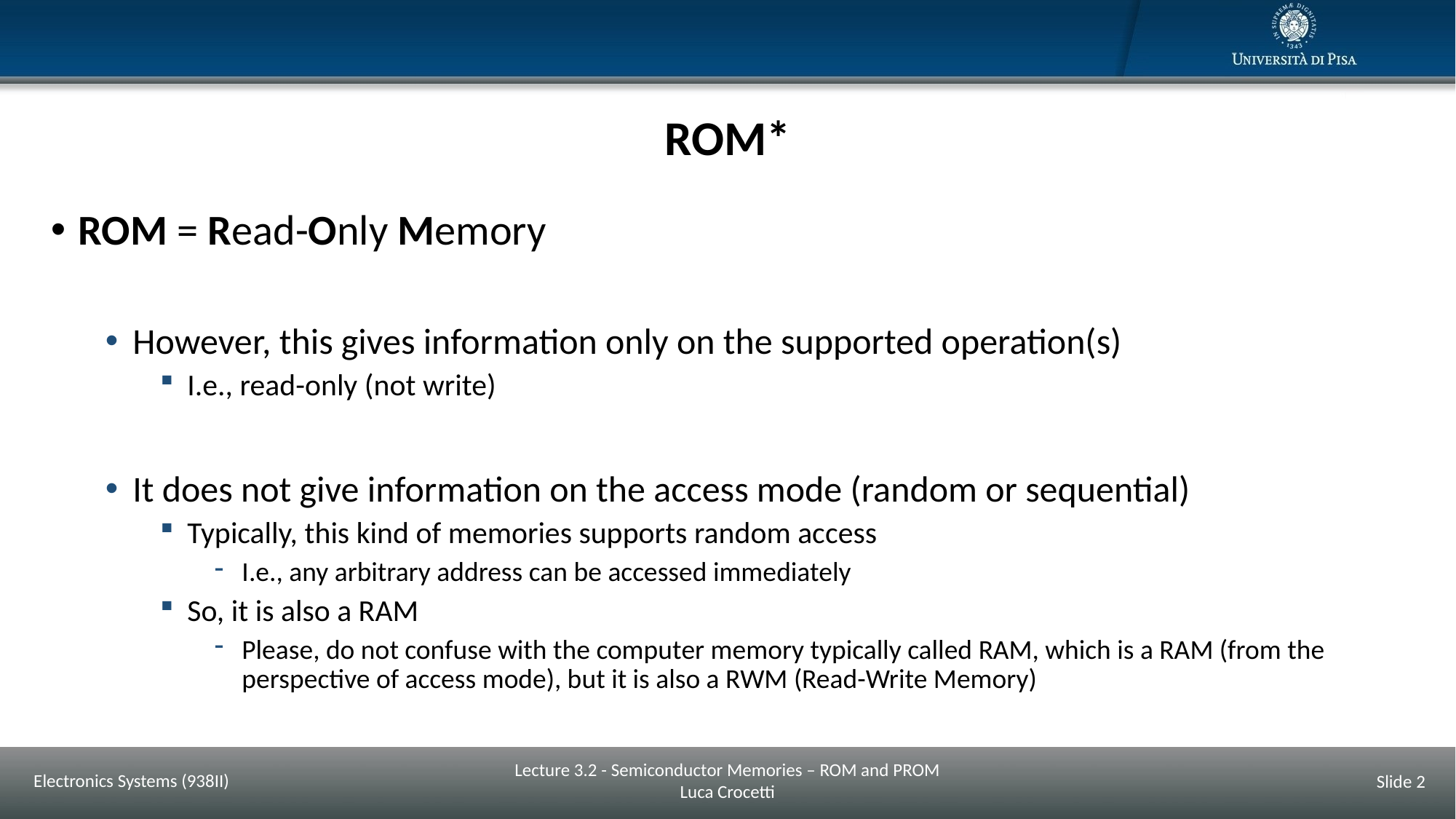

# ROM*
ROM = Read-Only Memory

However, this gives information only on the supported operation(s)
I.e., read-only (not write)

It does not give information on the access mode (random or sequential)
Typically, this kind of memories supports random access
I.e., any arbitrary address can be accessed immediately
So, it is also a RAM
Please, do not confuse with the computer memory typically called RAM, which is a RAM (from the perspective of access mode), but it is also a RWM (Read-Write Memory)